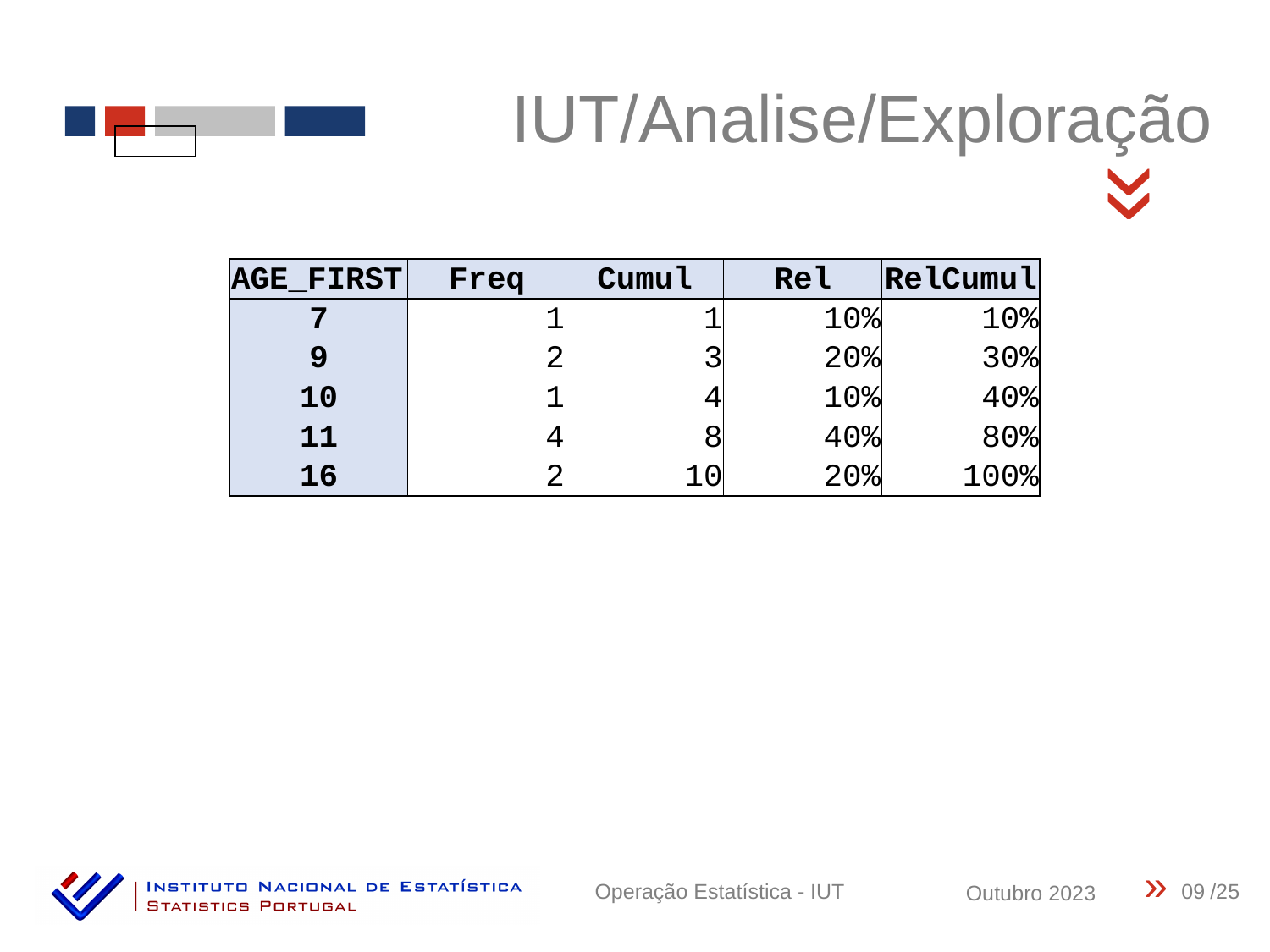

IUT/Analise/Exploração
«
| AGE\_FIRST | Freq | Cumul | Rel | RelCumul |
| --- | --- | --- | --- | --- |
| 7 | 1 | 1 | 10% | 10% |
| 9 | 2 | 3 | 20% | 30% |
| 10 | 1 | 4 | 10% | 40% |
| 11 | 4 | 8 | 40% | 80% |
| 16 | 2 | 10 | 20% | 100% |
09